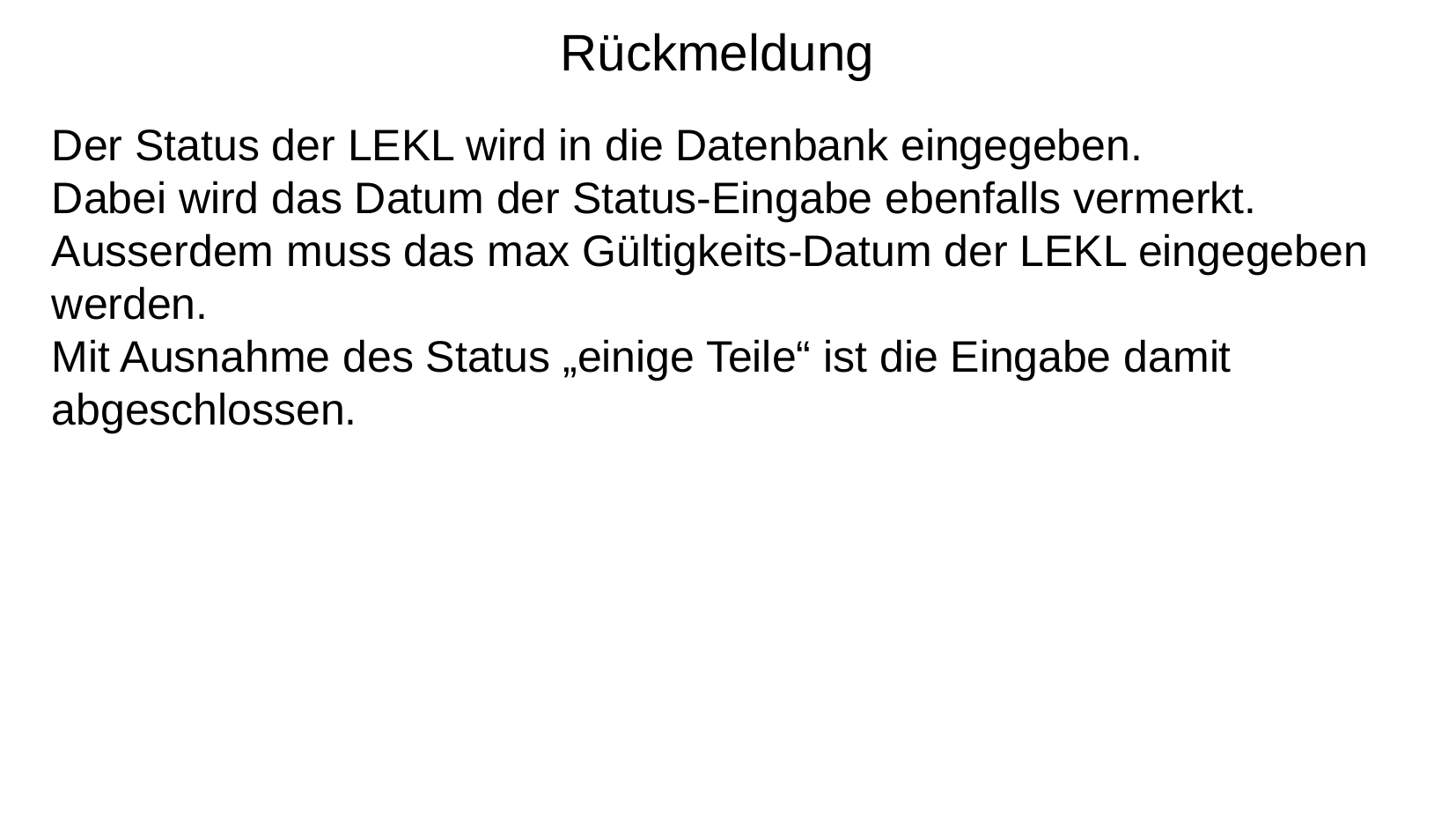

Rückmeldung
Der Status der LEKL wird in die Datenbank eingegeben.
Dabei wird das Datum der Status-Eingabe ebenfalls vermerkt.
Ausserdem muss das max Gültigkeits-Datum der LEKL eingegeben werden.
Mit Ausnahme des Status „einige Teile“ ist die Eingabe damit abgeschlossen.